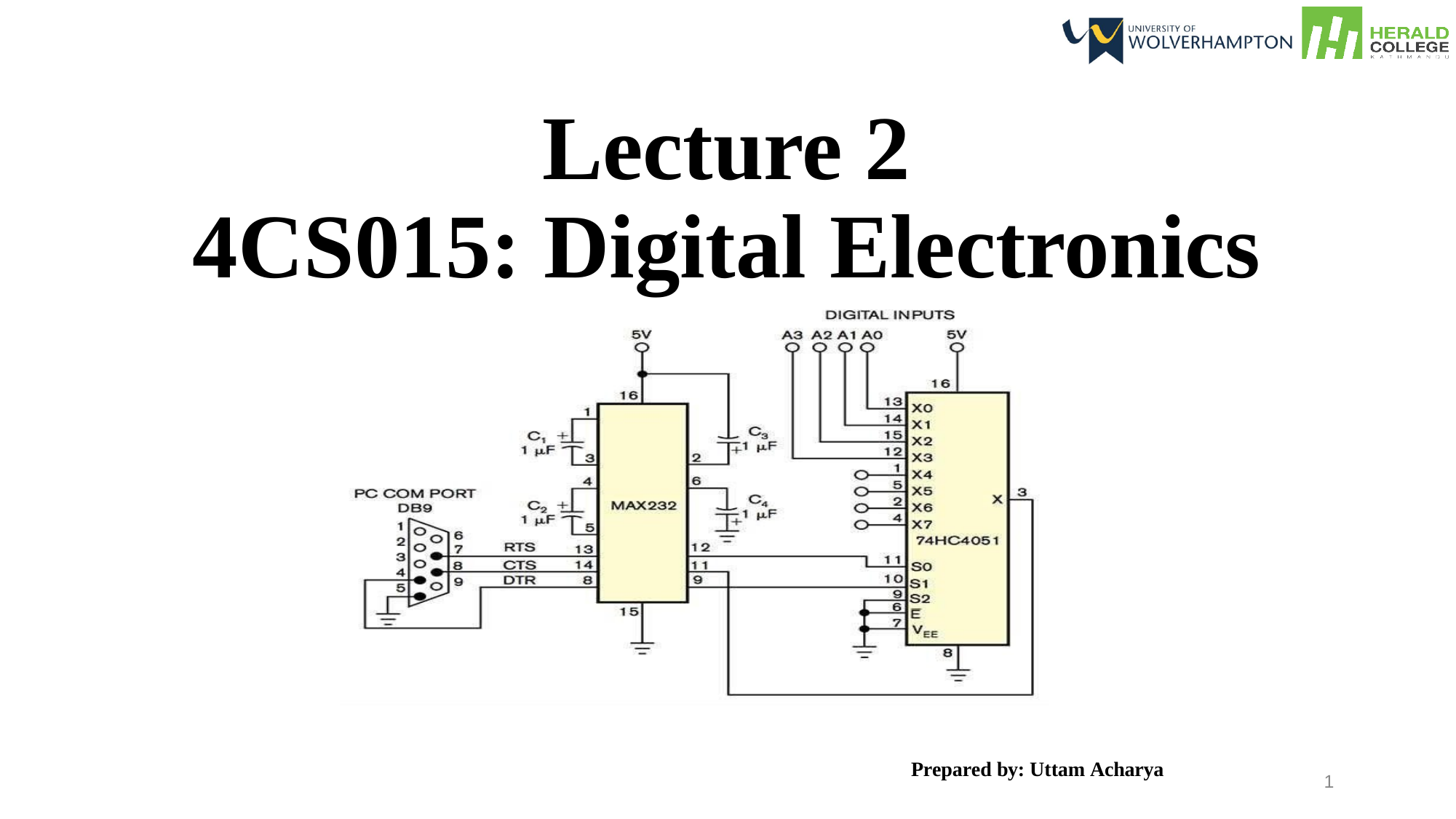

Lecture 2  4CS015: Digital Electronics

Prepared by: Uttam Acharya
1